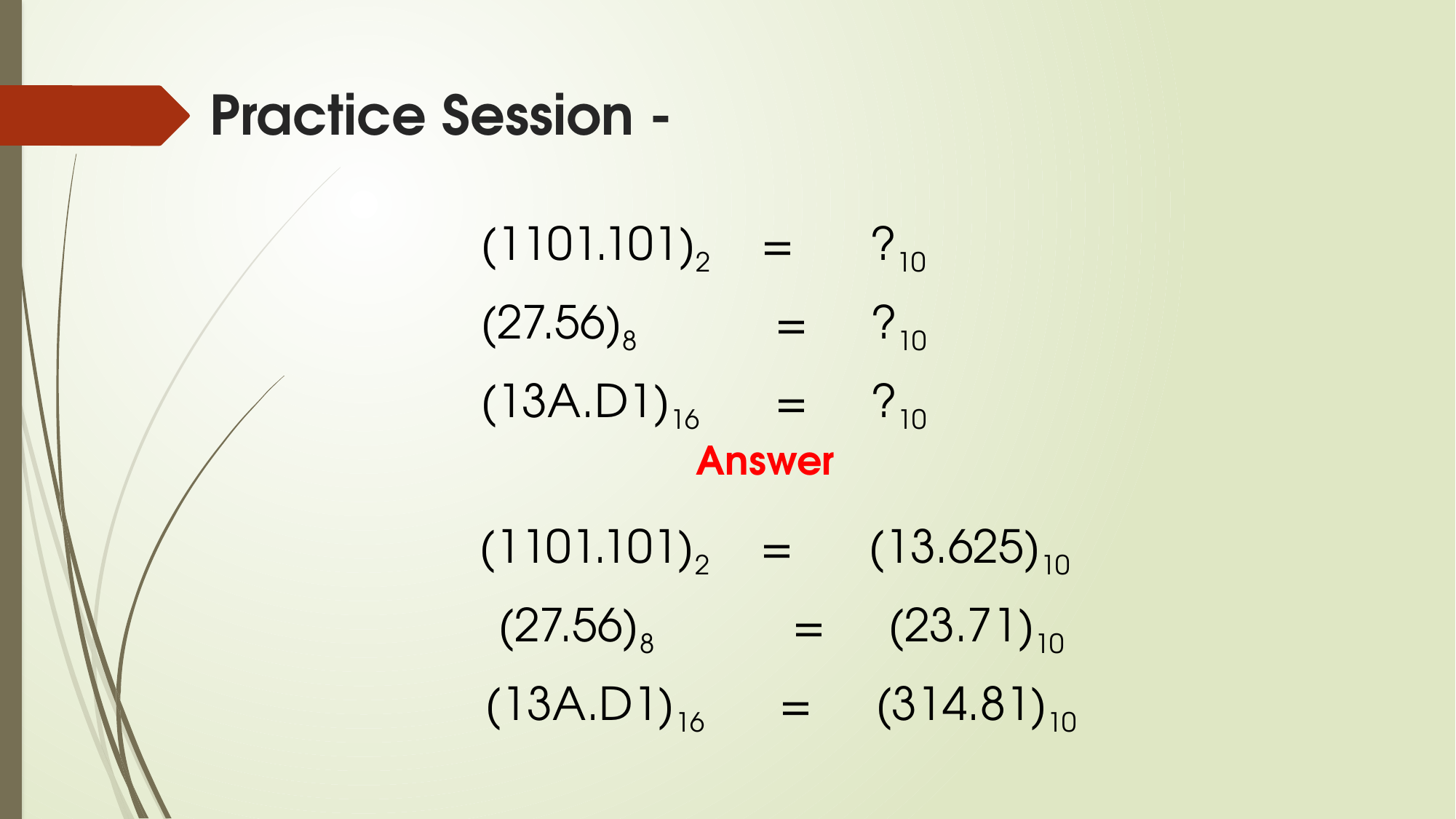

Practice Session -
(1101.101)2       =      ?10
(27.56)8           =     ?10
(13A.D1)16      =     ?10

Answer
(1101.101)2       =      (13.625)10
(27.56)8           =     (23.71)10
(13A.D1)16      =     (314.81)10